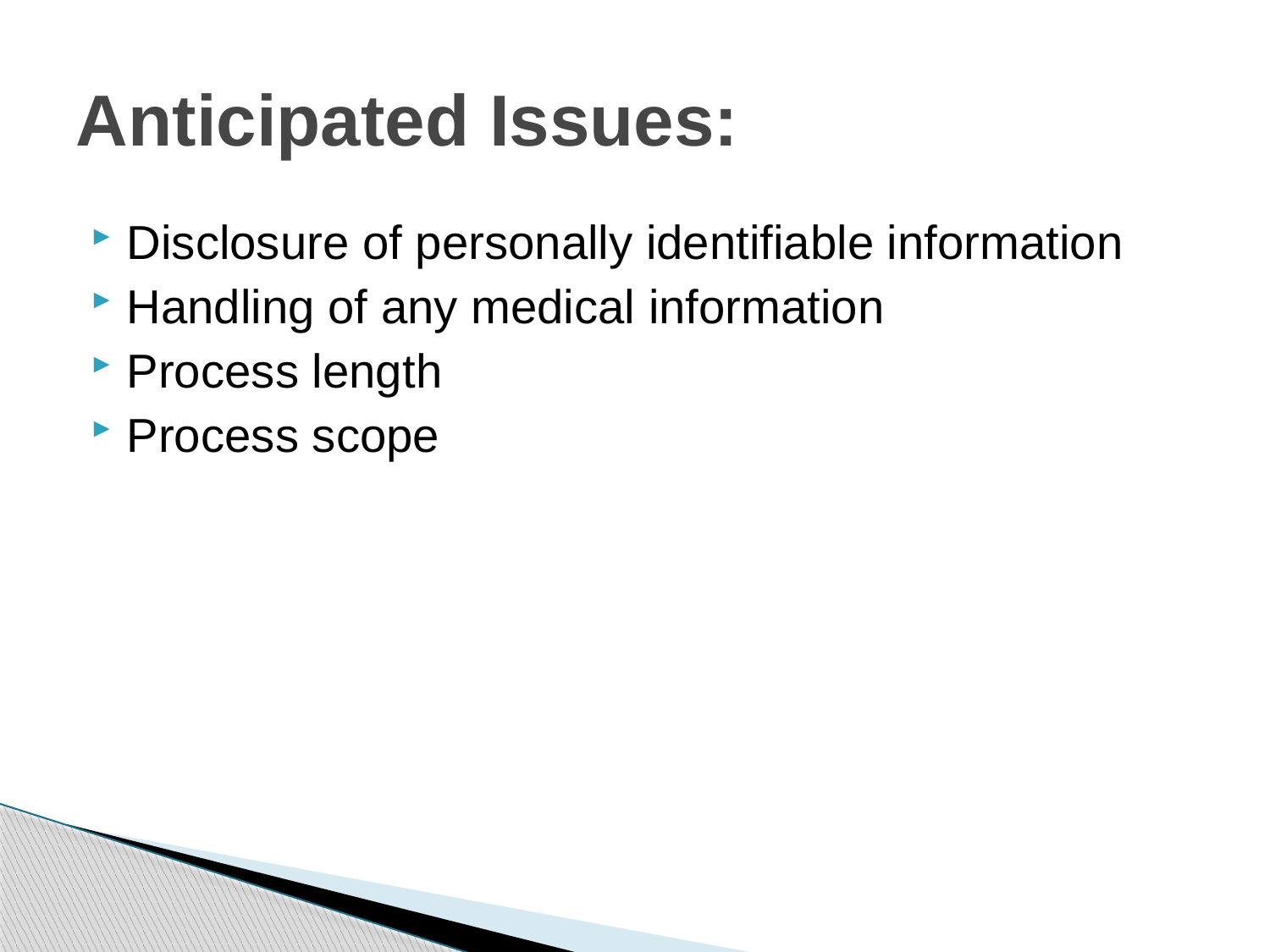

# Anticipated Issues:
Disclosure of personally identifiable information
Handling of any medical information
Process length
Process scope